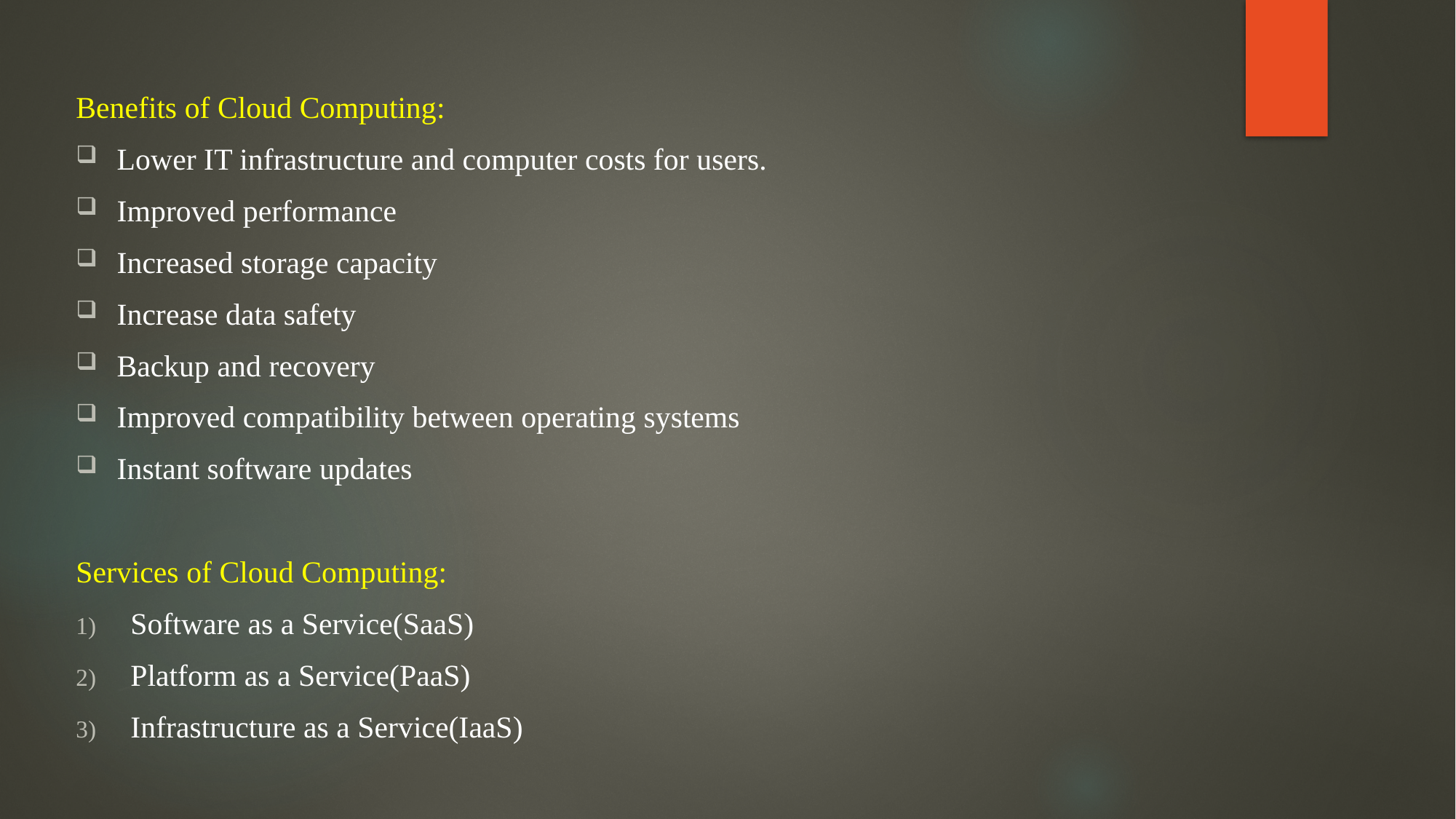

Benefits of Cloud Computing:
Lower IT infrastructure and computer costs for users.
Improved performance
Increased storage capacity
Increase data safety
Backup and recovery
Improved compatibility between operating systems
Instant software updates

Services of Cloud Computing:
Software as a Service(SaaS)
Platform as a Service(PaaS)
Infrastructure as a Service(IaaS)